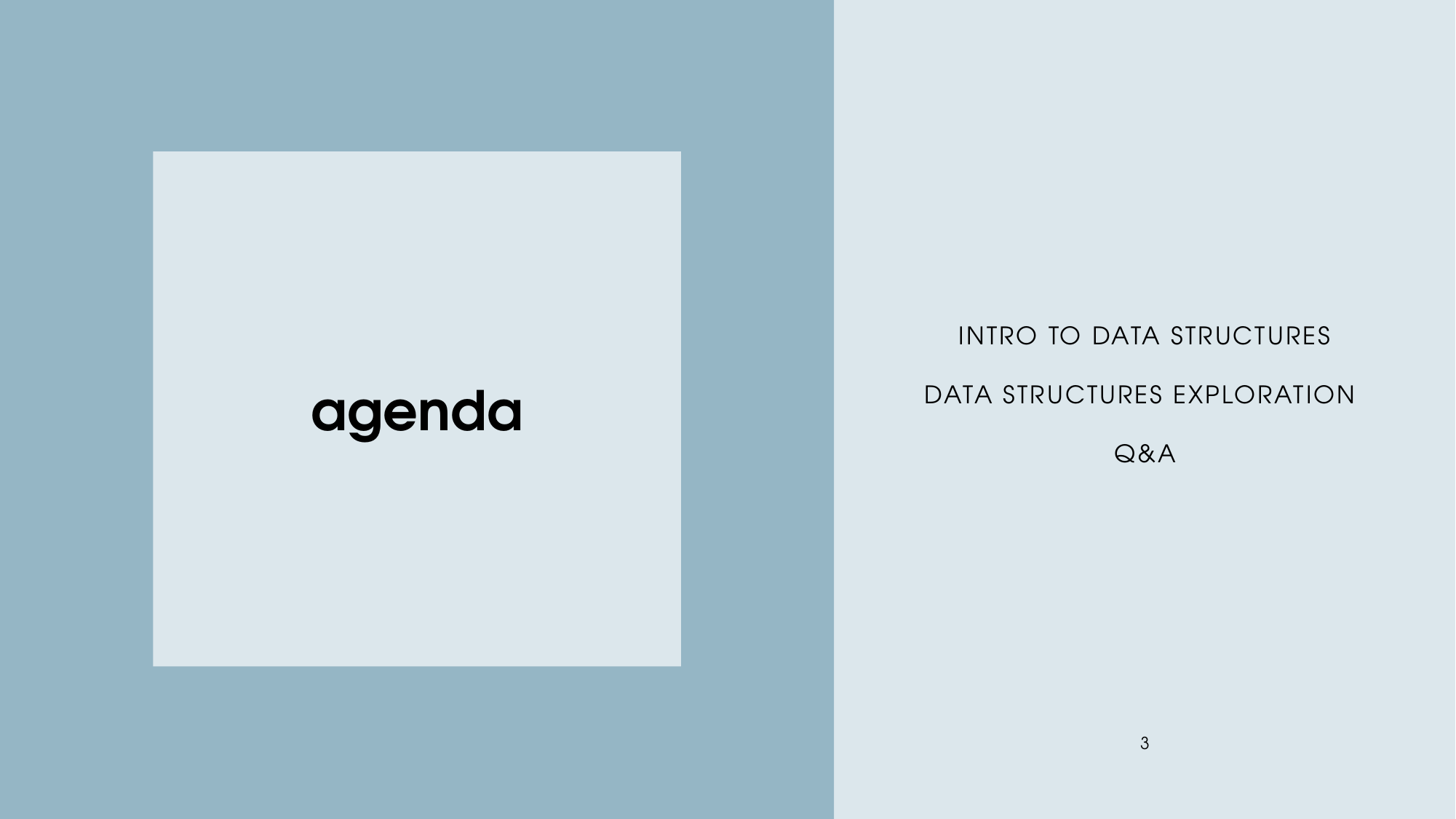

Intro to Data Structures
Data Structures Exploration
Q&A
# agenda
3